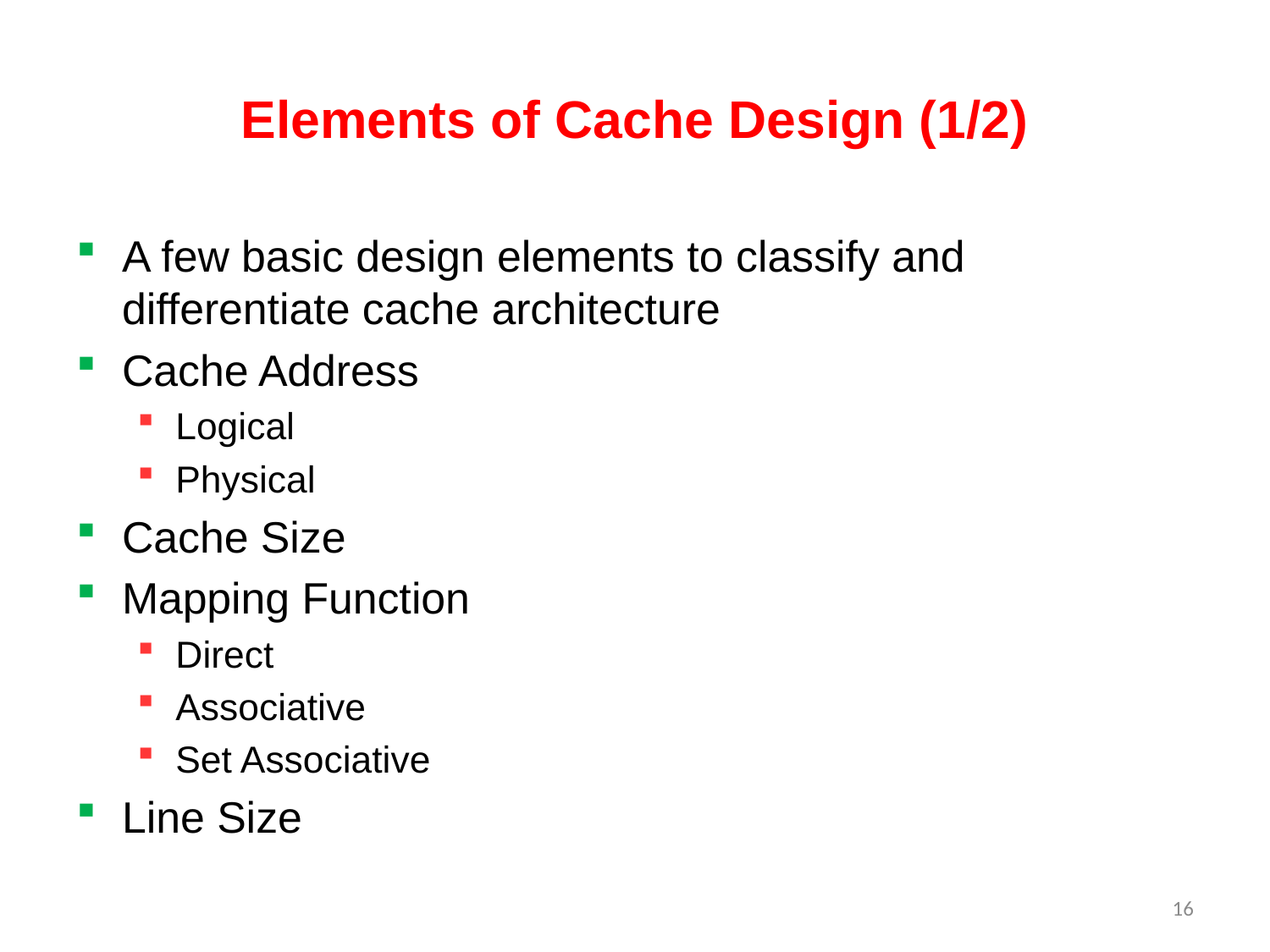

# Elements of Cache Design (1/2)
A few basic design elements to classify and differentiate cache architecture
Cache Address
Logical
Physical
Cache Size
Mapping Function
Direct
Associative
Set Associative
Line Size
16